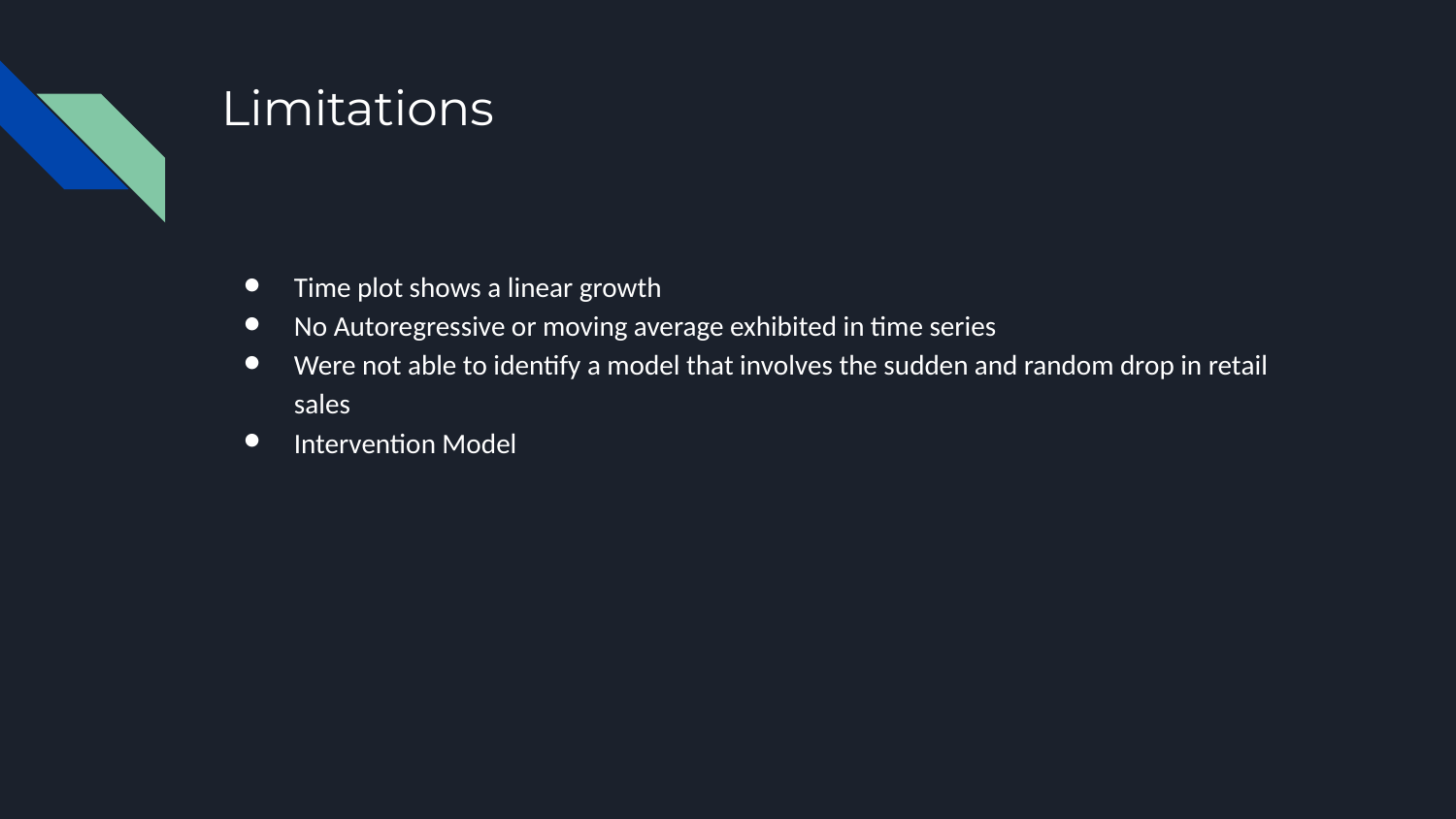

# Limitations
Time plot shows a linear growth
No Autoregressive or moving average exhibited in time series
Were not able to identify a model that involves the sudden and random drop in retail sales
Intervention Model